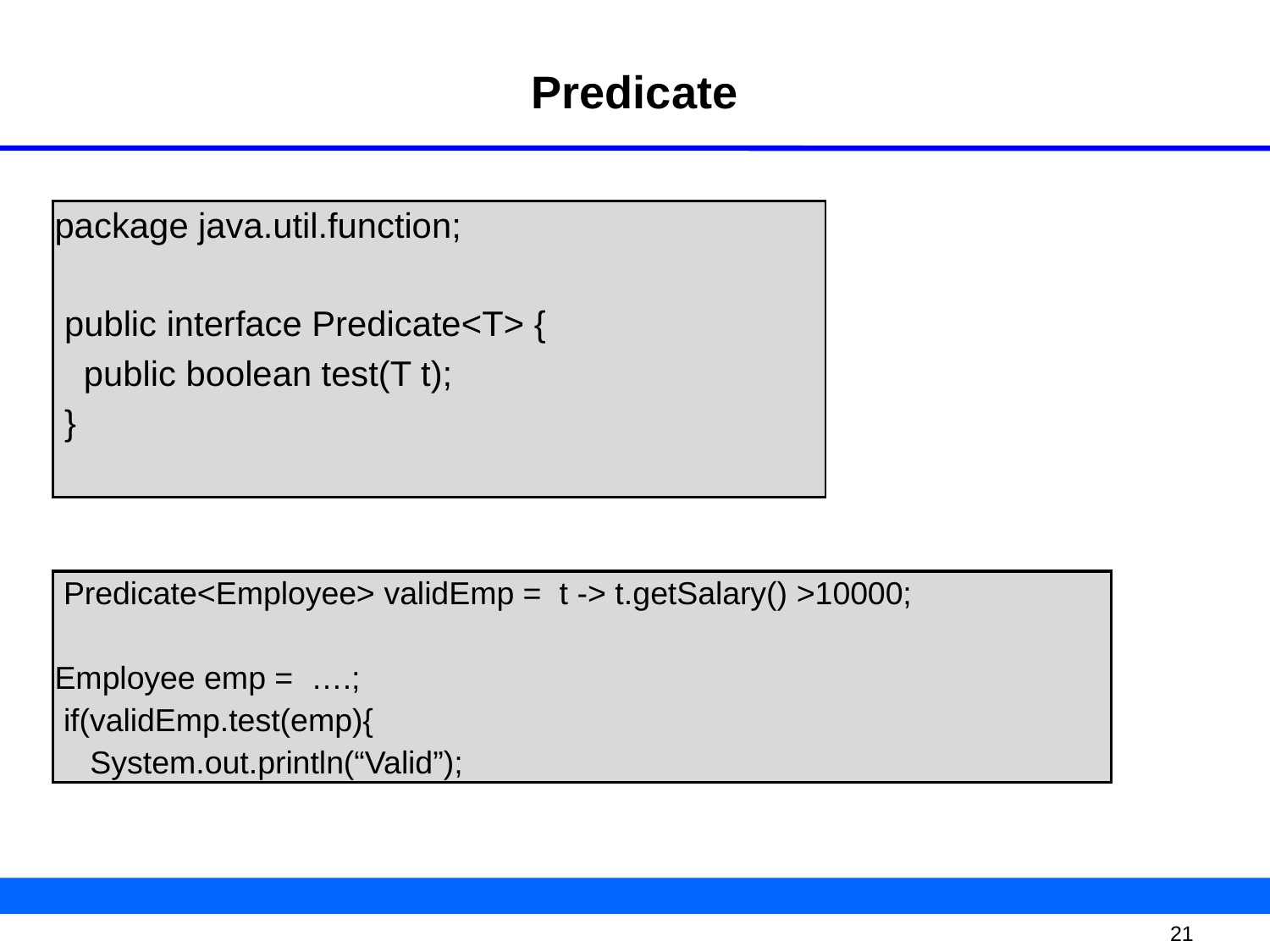

# Predicate
package java.util.function;

 public interface Predicate<T> {
   public boolean test(T t);
 }

 Predicate<Employee> validEmp =  t -> t.getSalary() >10000;

Employee emp =  ….;
 if(validEmp.test(emp){
    System.out.println(“Valid”);